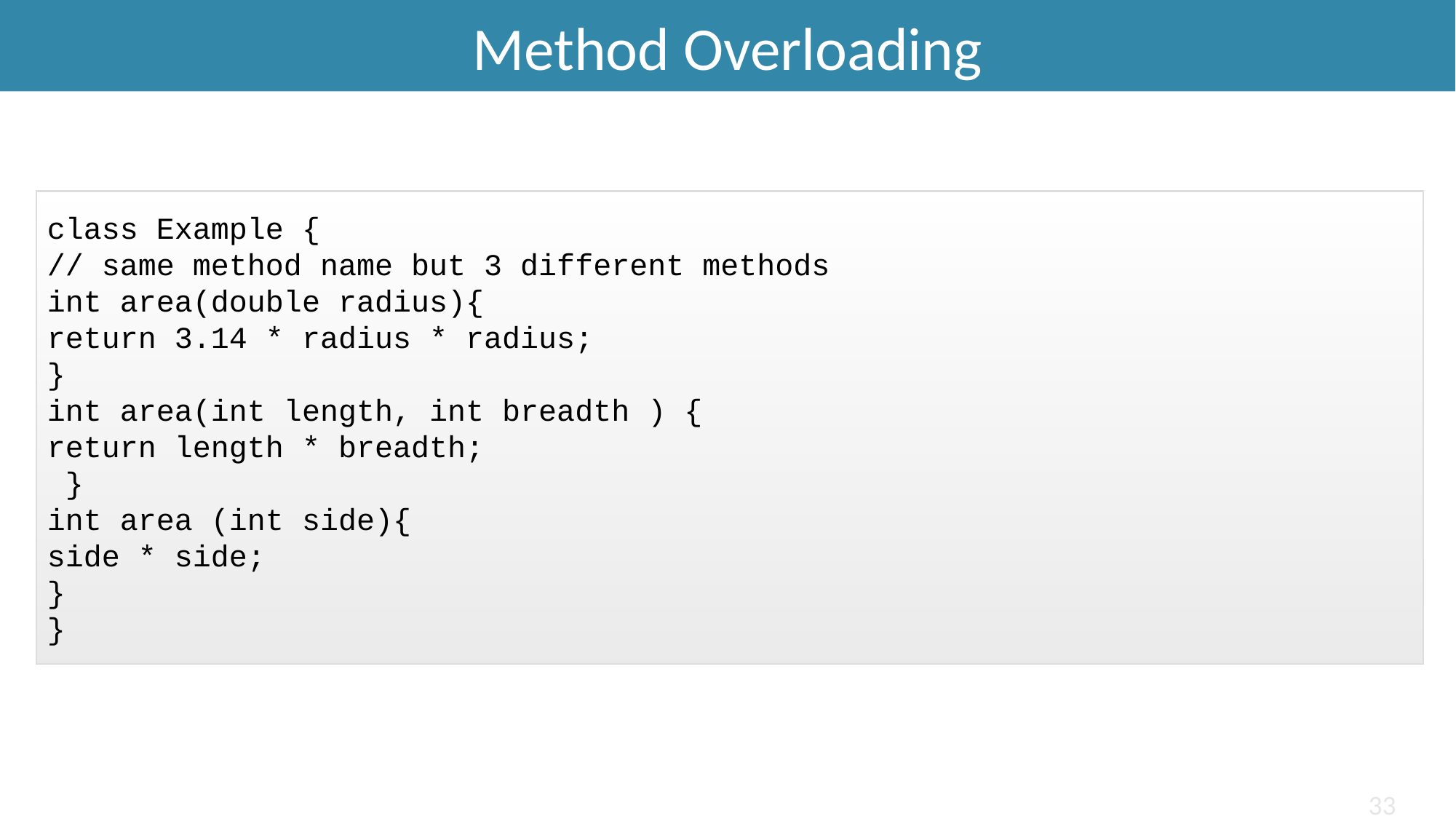

Method Overloading

class Example {
// same method name but 3 different methods
int area(double radius){
return 3.14 * radius * radius;
}
int area(int length, int breadth ) {
return length * breadth;
 }
int area (int side){
side * side;
}
}